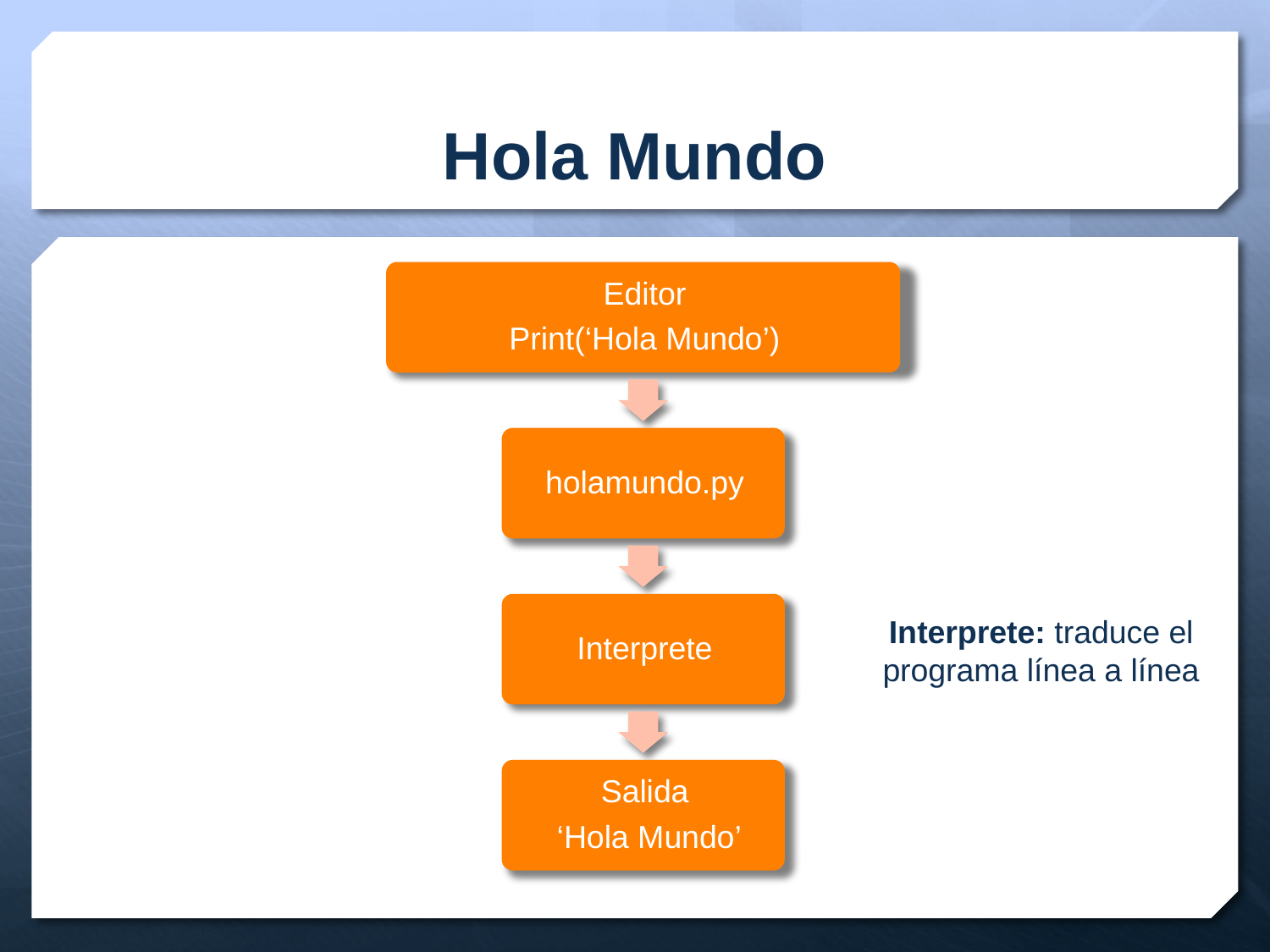

# Hola Mundo
Editor
Print(‘Hola Mundo’)

holamundo.py

Interprete

Salida
 ‘Hola Mundo’
Interprete: traduce el programa línea a línea